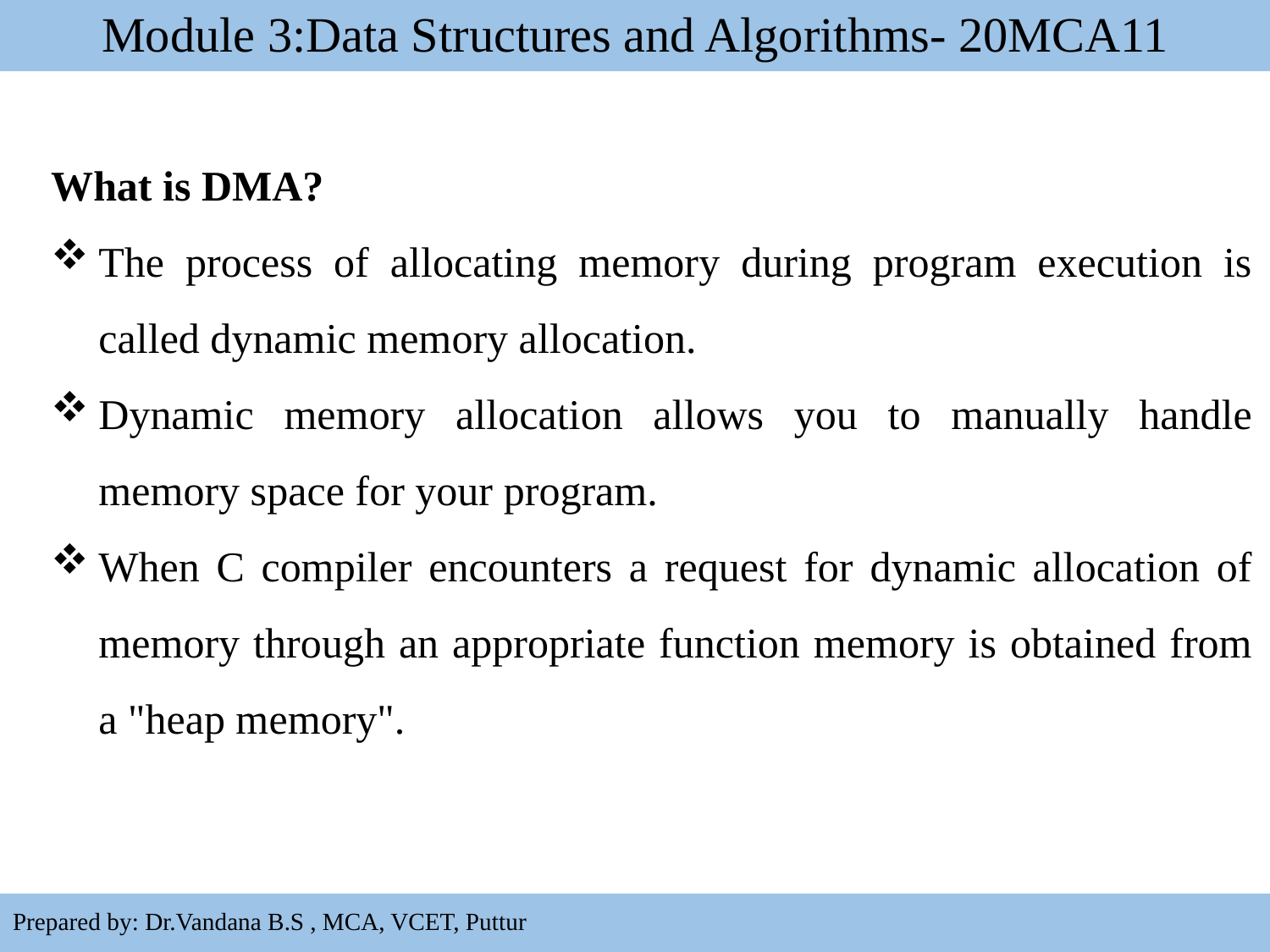

# Module 3:Data Structures and Algorithms- 20MCA11
What is DMA?
The process of allocating memory during program execution is called dynamic memory allocation.
Dynamic memory allocation allows you to manually handle memory space for your program.
When C compiler encounters a request for dynamic allocation of memory through an appropriate function memory is obtained from a "heap memory".

4
Prepared by: Dr.Vandana B.S , MCA, VCET, Puttur